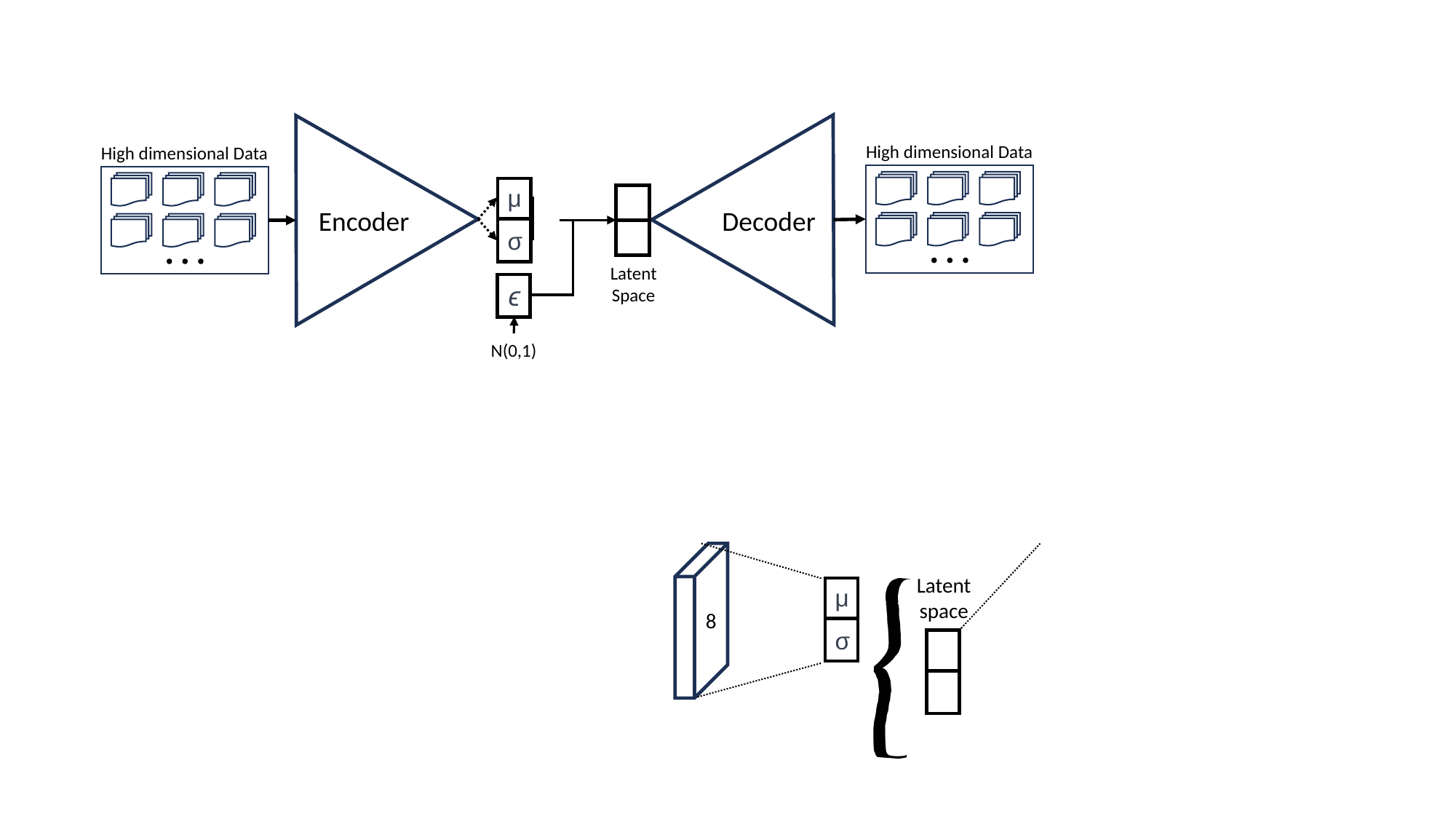

High dimensional Data

High dimensional Data

μ

Encoder
Decoder
σ
Latent
Space
ϵ

N(0,1)

Latent
space
μ

8
σ